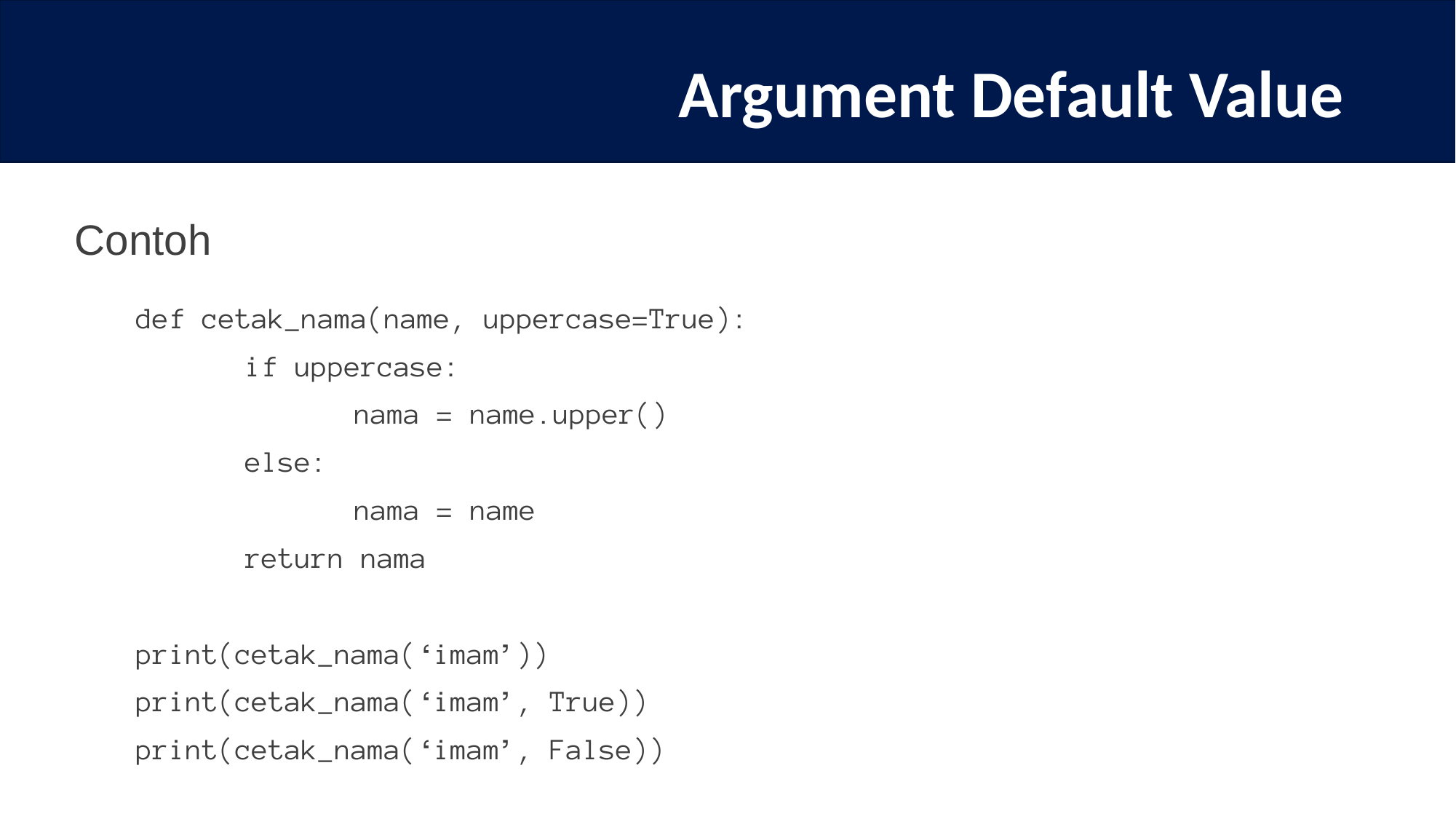

# Argument Default Value
Contoh
def cetak_nama(name, uppercase=True):
	if uppercase:
		nama = name.upper()
	else:
		nama = name
	return nama

print(cetak_nama(‘imam’))
print(cetak_nama(‘imam’, True))
print(cetak_nama(‘imam’, False))